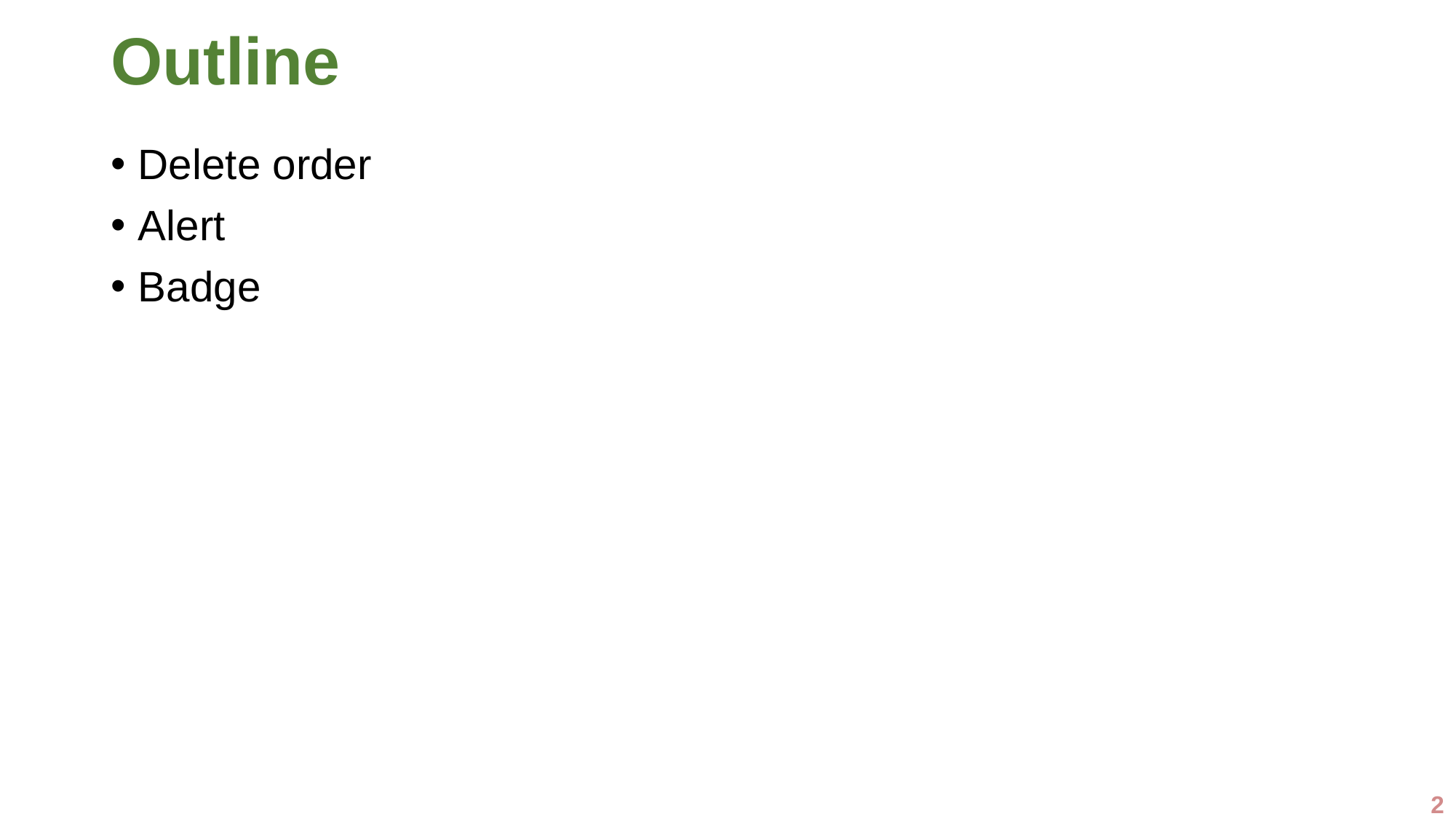

# Outline
Delete order
Alert
Badge
2